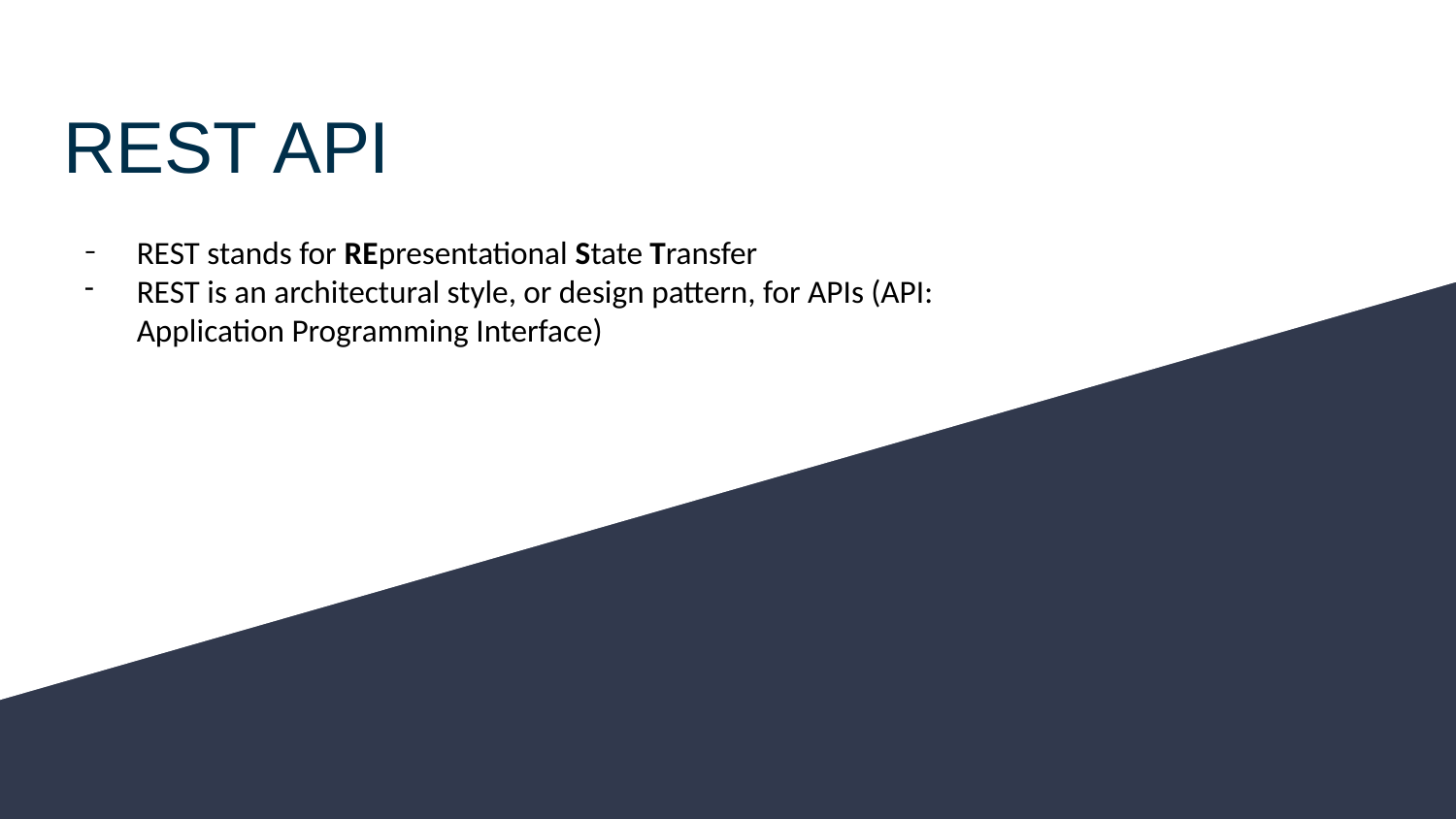

REST API
REST stands for REpresentational State Transfer
REST is an architectural style, or design pattern, for APIs (API: Application Programming Interface)